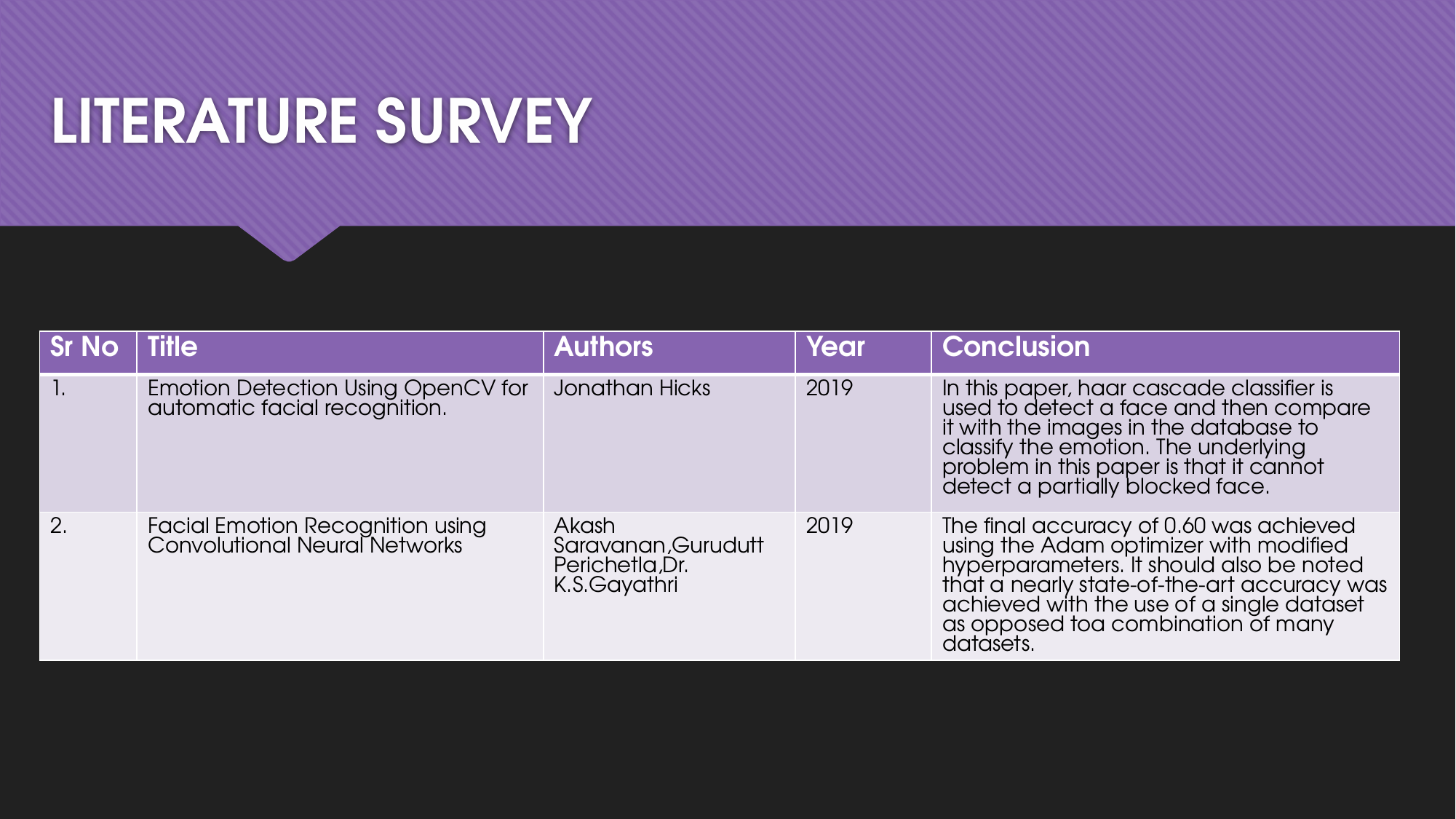

# LITERATURE SURVEY
| Sr No | Title | Authors | Year | Conclusion |
| --- | --- | --- | --- | --- |
| 1. | Emotion Detection Using OpenCV for automatic facial recognition. | Jonathan Hicks | 2019 | In this paper, haar cascade classifier is used to detect a face and then compare it with the images in the database to classify the emotion. The underlying problem in this paper is that it cannot detect a partially blocked face. |
| 2. | Facial Emotion Recognition using Convolutional Neural Networks | Akash Saravanan,Gurudutt Perichetla,Dr. K.S.Gayathri | 2019 | The final accuracy of 0.60 was achieved using the Adam optimizer with modified hyperparameters. It should also be noted that a nearly state-of-the-art accuracy was achieved with the use of a single dataset as opposed toa combination of many datasets. |